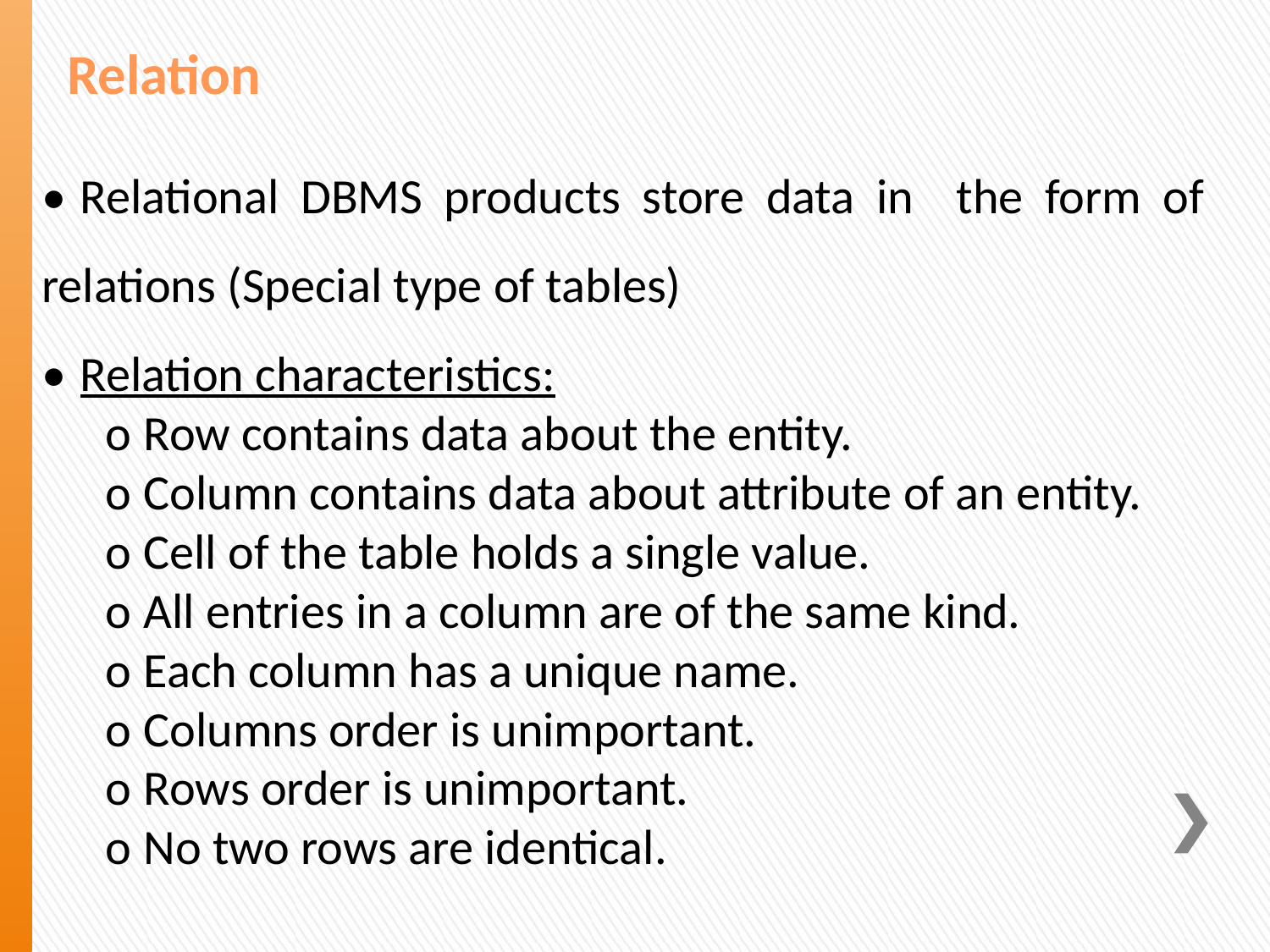

Relation
•	Relational DBMS products store data in  the form of relations (Special type of tables)
•	Relation characteristics:
o	Row contains data about the entity.
o	Column contains data about attribute of an entity.
o	Cell of the table holds a single value.
o	All entries in a column are of the same kind.
o	Each column has a unique name.
o	Columns order is unimportant.
o	Rows order is unimportant.
o	No two rows are identical.